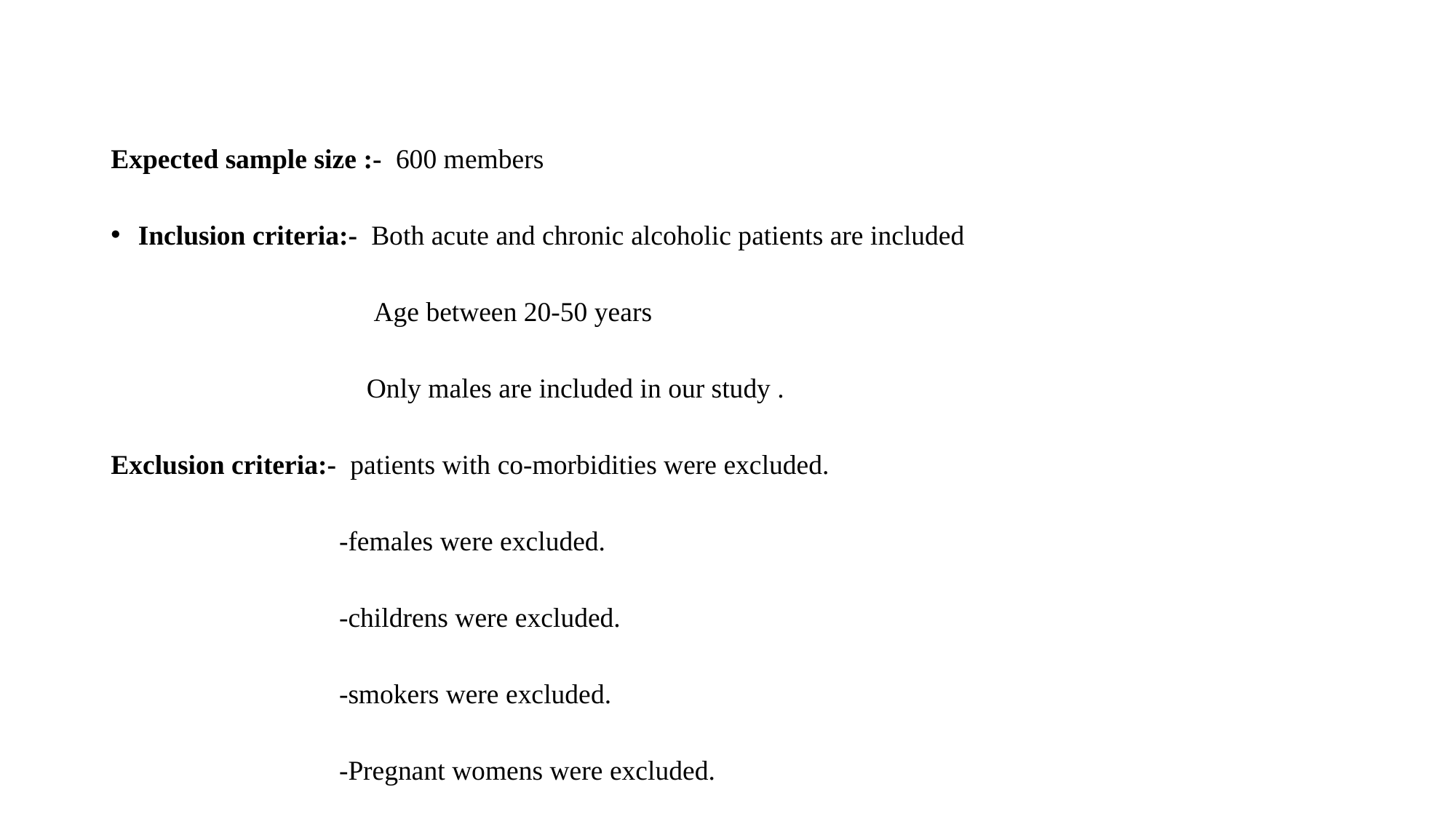

Expected sample size :-  600 members
Inclusion criteria:-  Both acute and chronic alcoholic patients are included
                                      Age between 20-50 years
                                     Only males are included in our study .
Exclusion criteria:-  patients with co-morbidities were excluded.
                                 -females were excluded.
                                 -childrens were excluded.
                                 -smokers were excluded.
                                 -Pregnant womens were excluded.
.